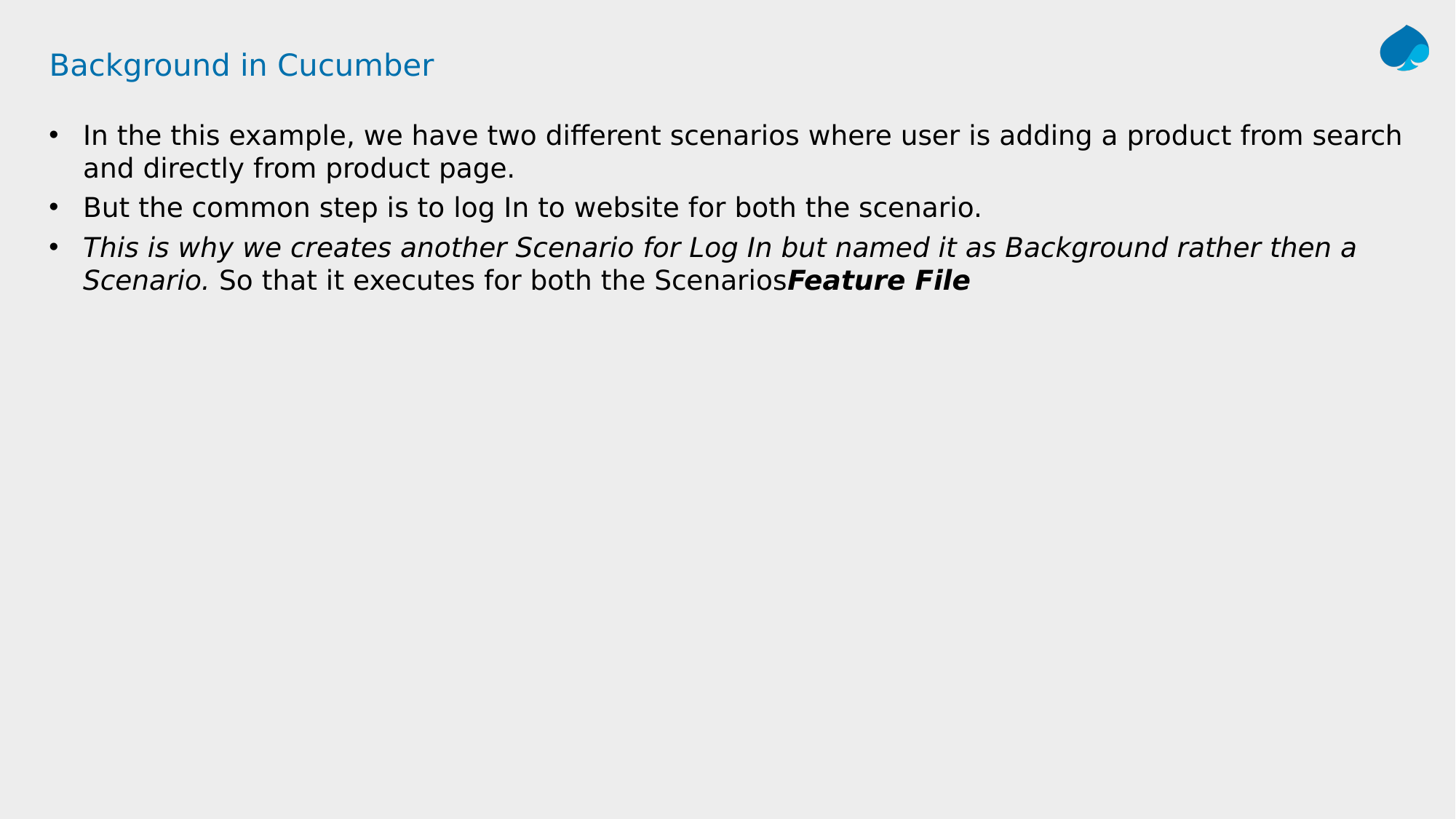

# Background in Cucumber
In the this example, we have two different scenarios where user is adding a product from search and directly from product page.
But the common step is to log In to website for both the scenario.
This is why we creates another Scenario for Log In but named it as Background rather then a Scenario. So that it executes for both the ScenariosFeature File